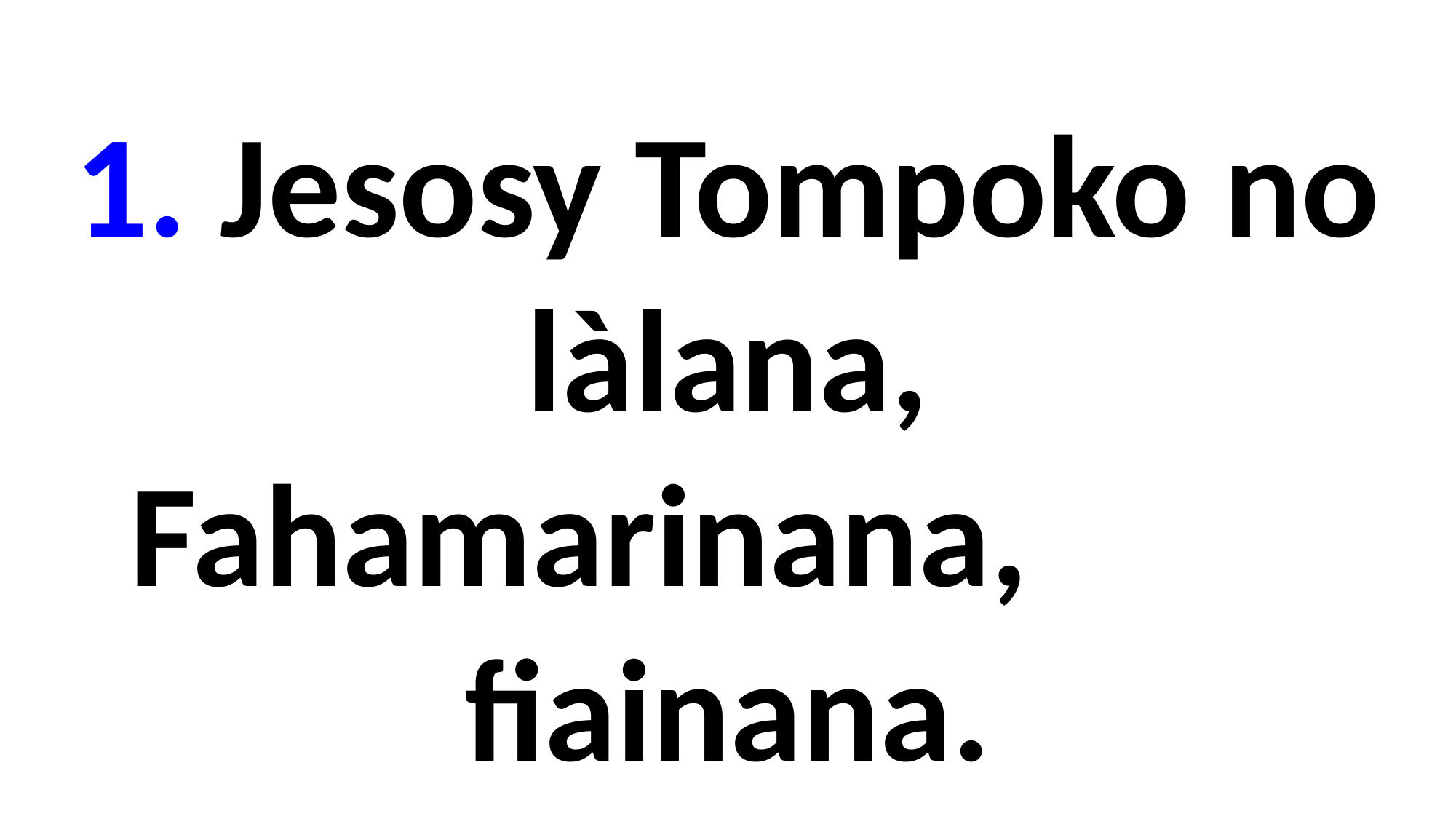

1. Jesosy Tompoko no làlana,
Fahamarinana,          fiainana.